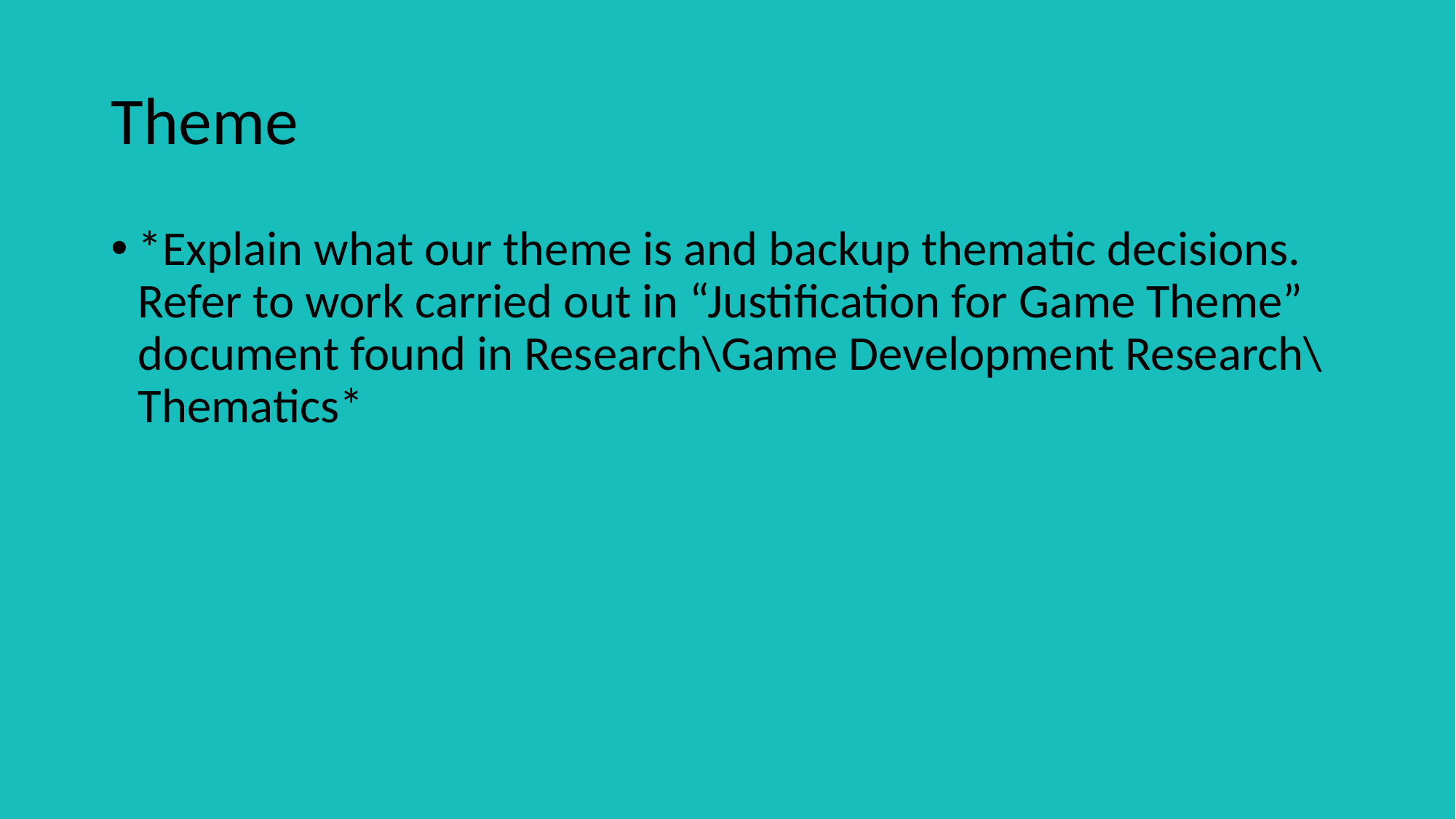

# Theme
*Explain what our theme is and backup thematic decisions. Refer to work carried out in “Justification for Game Theme” document found in Research\Game Development Research\ Thematics*